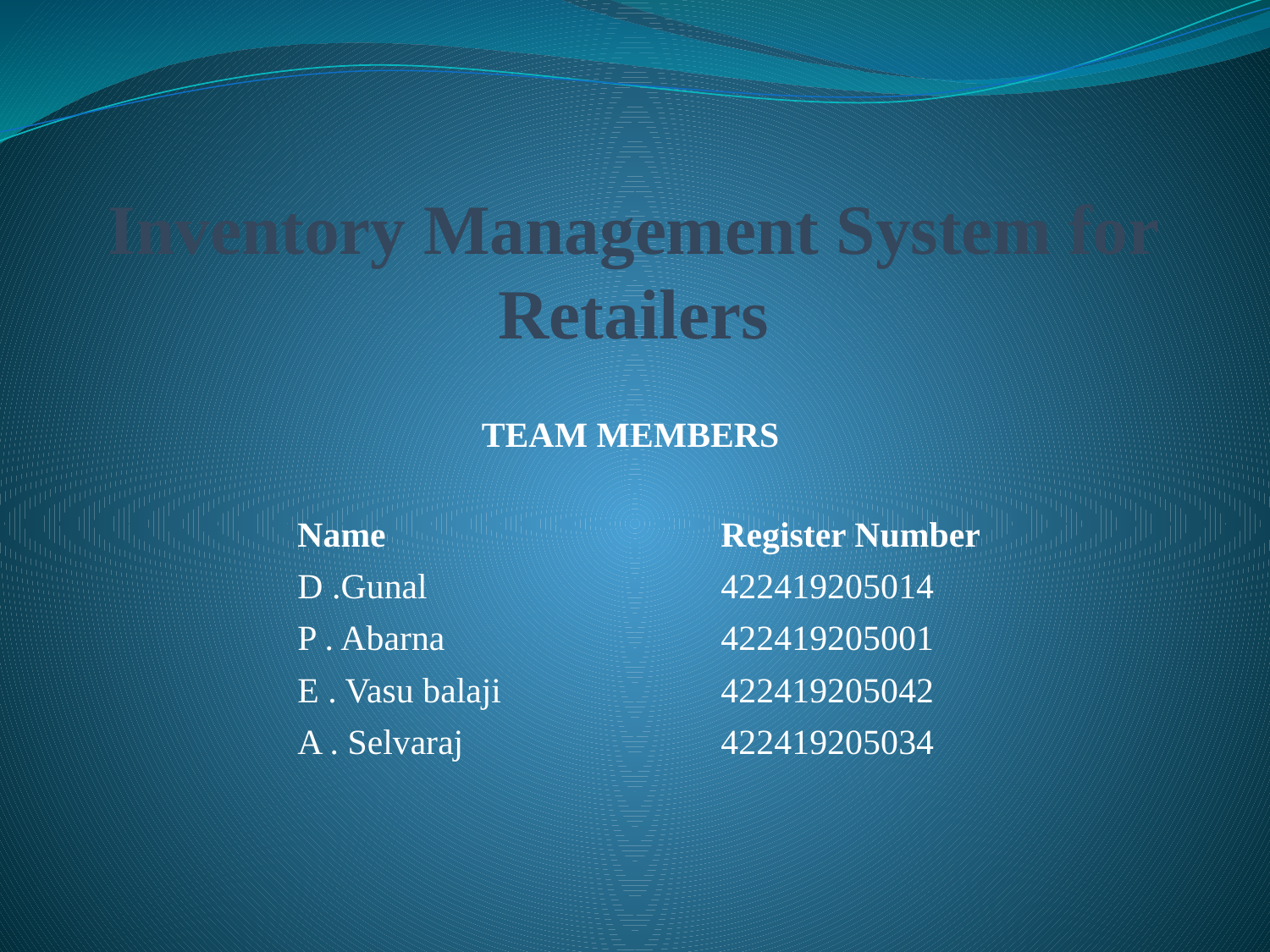

# Inventory Management System for Retailers
TEAM MEMBERS

| Name | Register Number |
| --- | --- |
| D .Gunal | 422419205014 |
| P . Abarna | 422419205001 |
| E . Vasu balaji | 422419205042 |
| A . Selvaraj | 422419205034 |
|  |  |